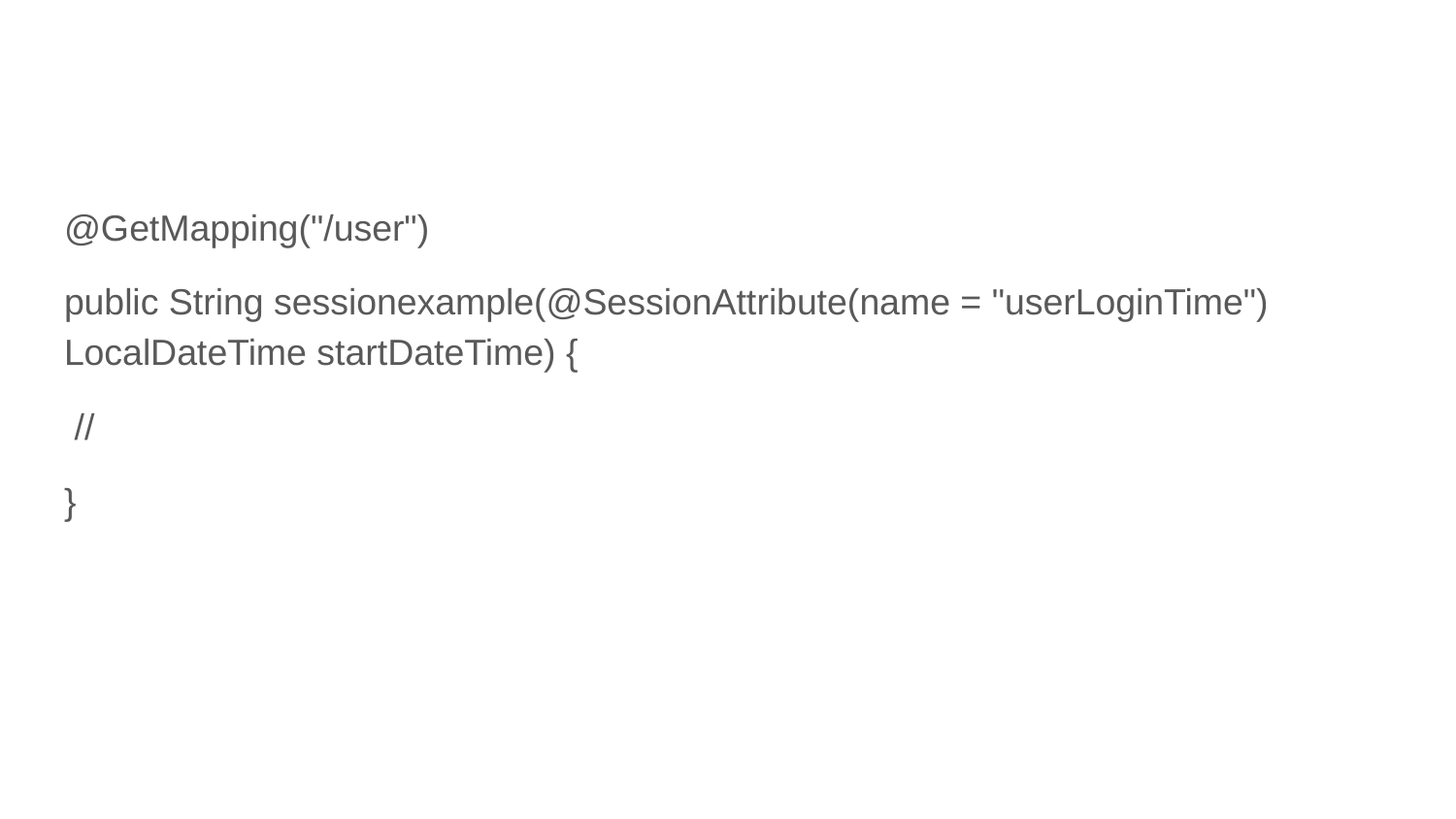

#
@GetMapping("/user")
public String sessionexample(@SessionAttribute(name = "userLoginTime") LocalDateTime startDateTime) {
 //
}